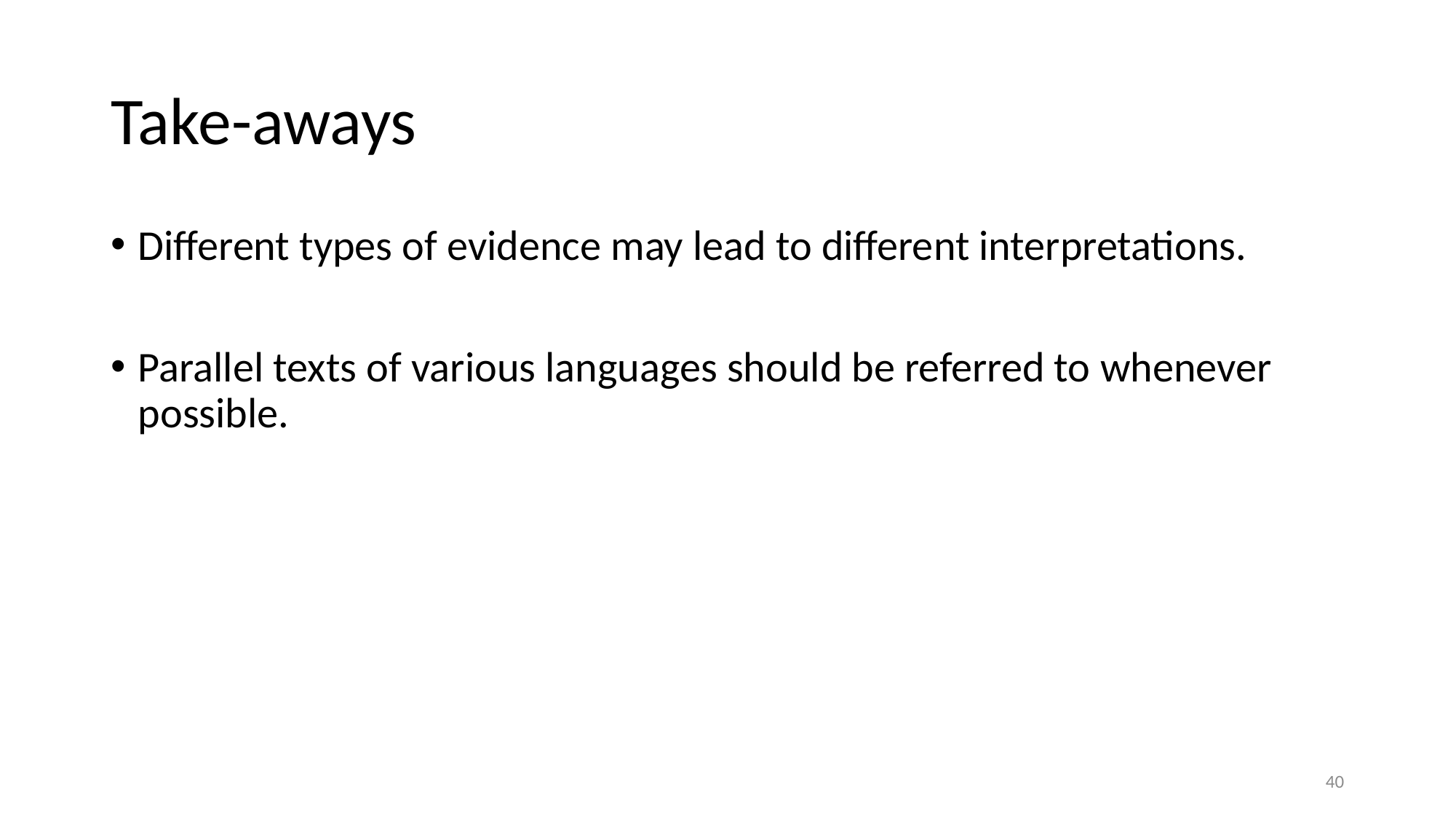

# Take-aways
Different types of evidence may lead to different interpretations.

Parallel texts of various languages should be referred to whenever possible.
40